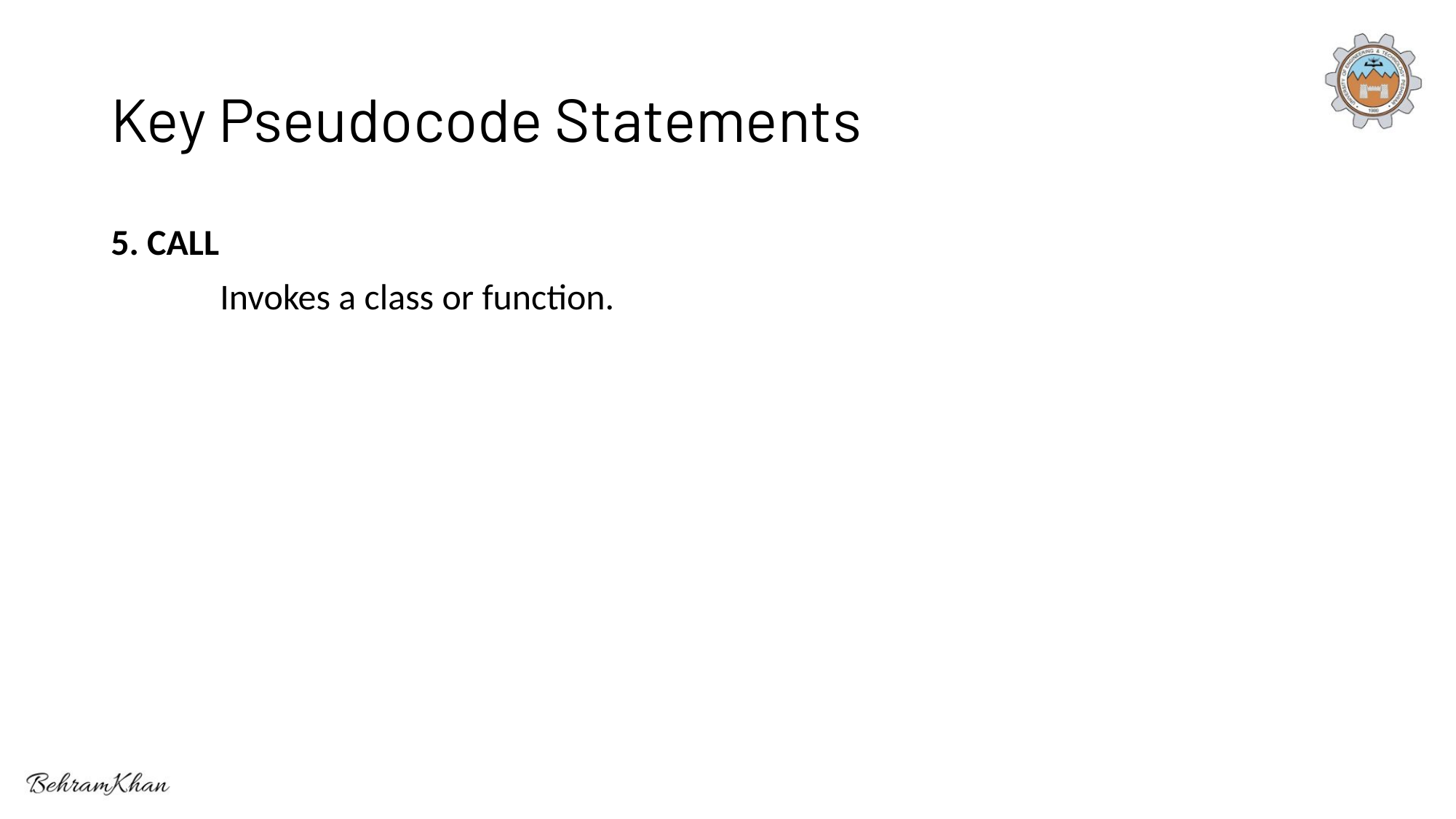

# Key Pseudocode Statements
5. CALL
	Invokes a class or function.